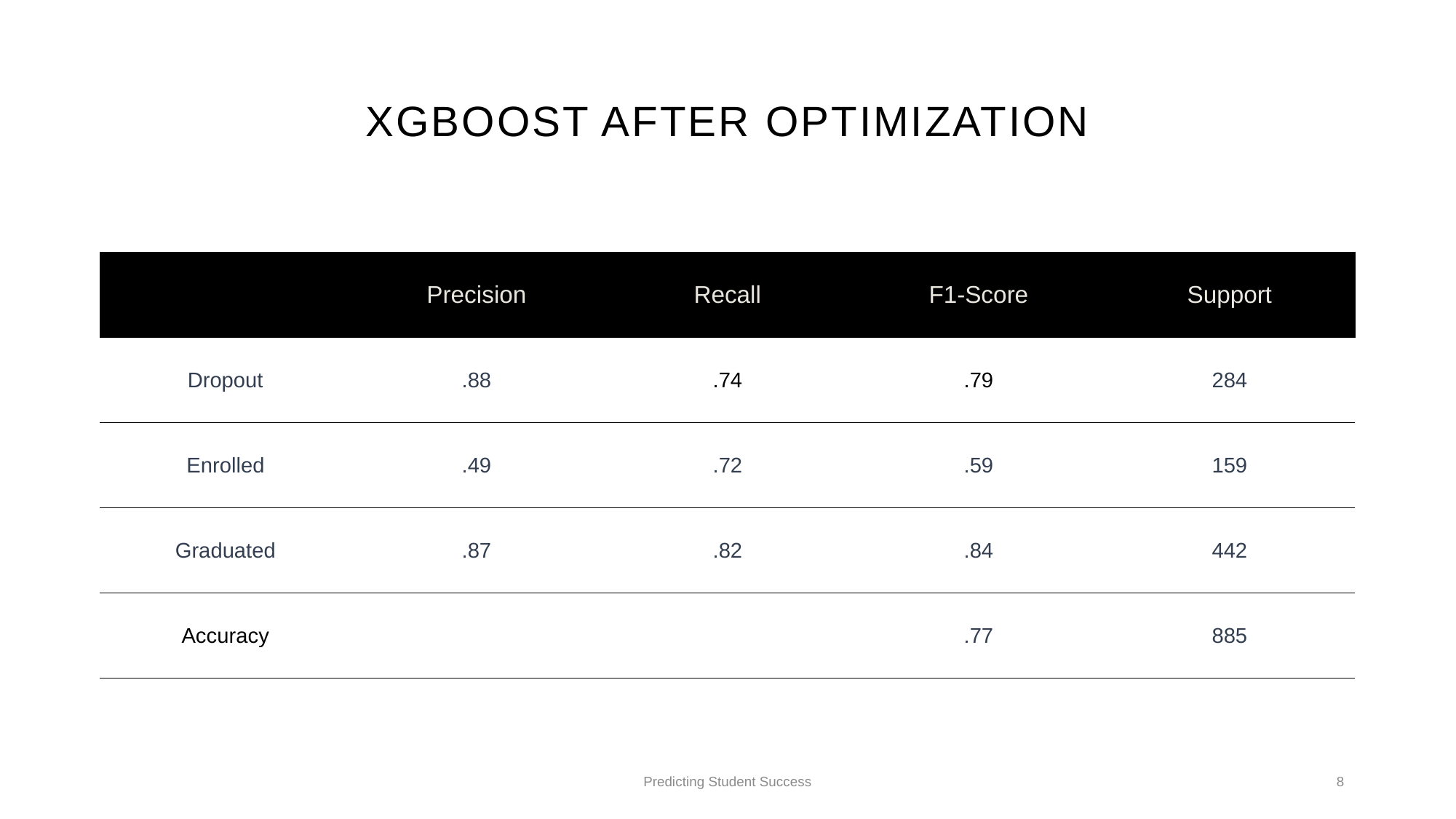

# XGBoost After optimization
| ​ | Precision | Recall | F1-Score | Support |
| --- | --- | --- | --- | --- |
| Dropout | .88 | .74​ | .79 | 284 |
| Enrolled | .49 | .72 | .59 | 159 |
| Graduated | .87​ | .82 | .84 | 442 |
| Accuracy | ​ | ​ | .77 | 885 |
Predicting Student Success
8